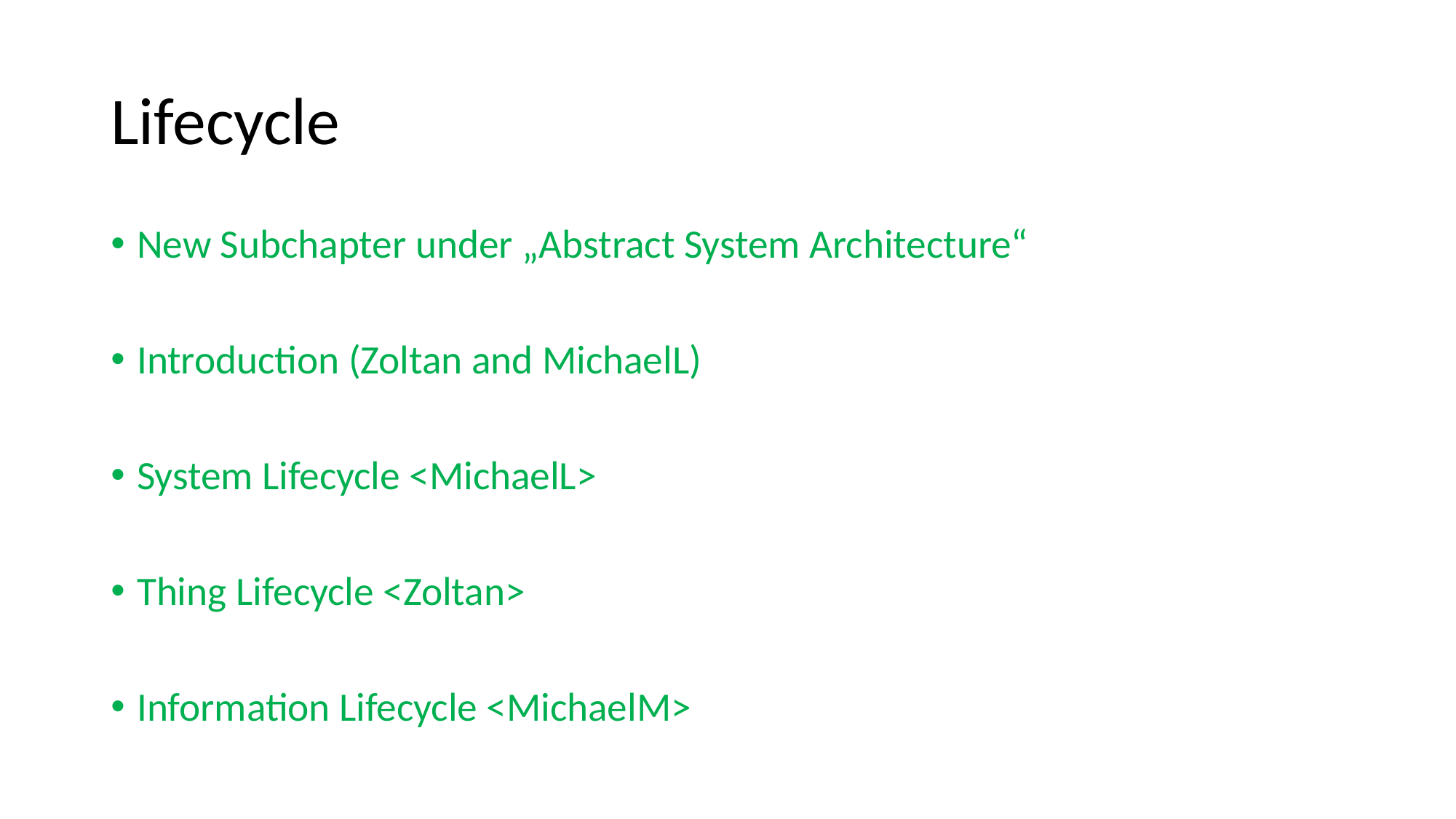

# Lifecycle
New Subchapter under „Abstract System Architecture“

Introduction (Zoltan and MichaelL)

System Lifecycle <MichaelL>

Thing Lifecycle <Zoltan>

Information Lifecycle <MichaelM>